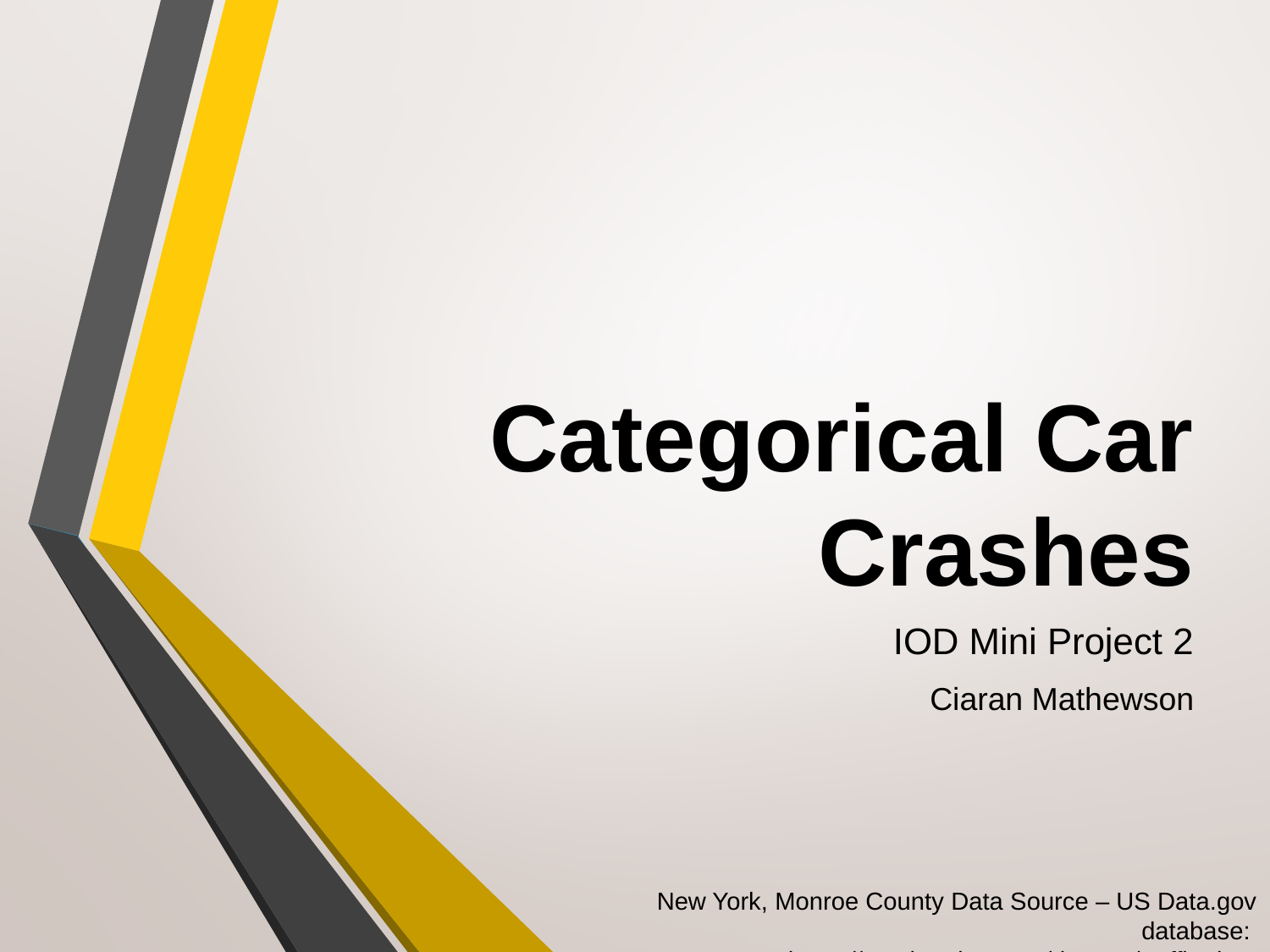

# Categorical Car Crashes
IOD Mini Project 2
Ciaran Mathewson
New York, Monroe County Data Source – US Data.gov database:
https://catalog.data.gov/dataset/traffic-data